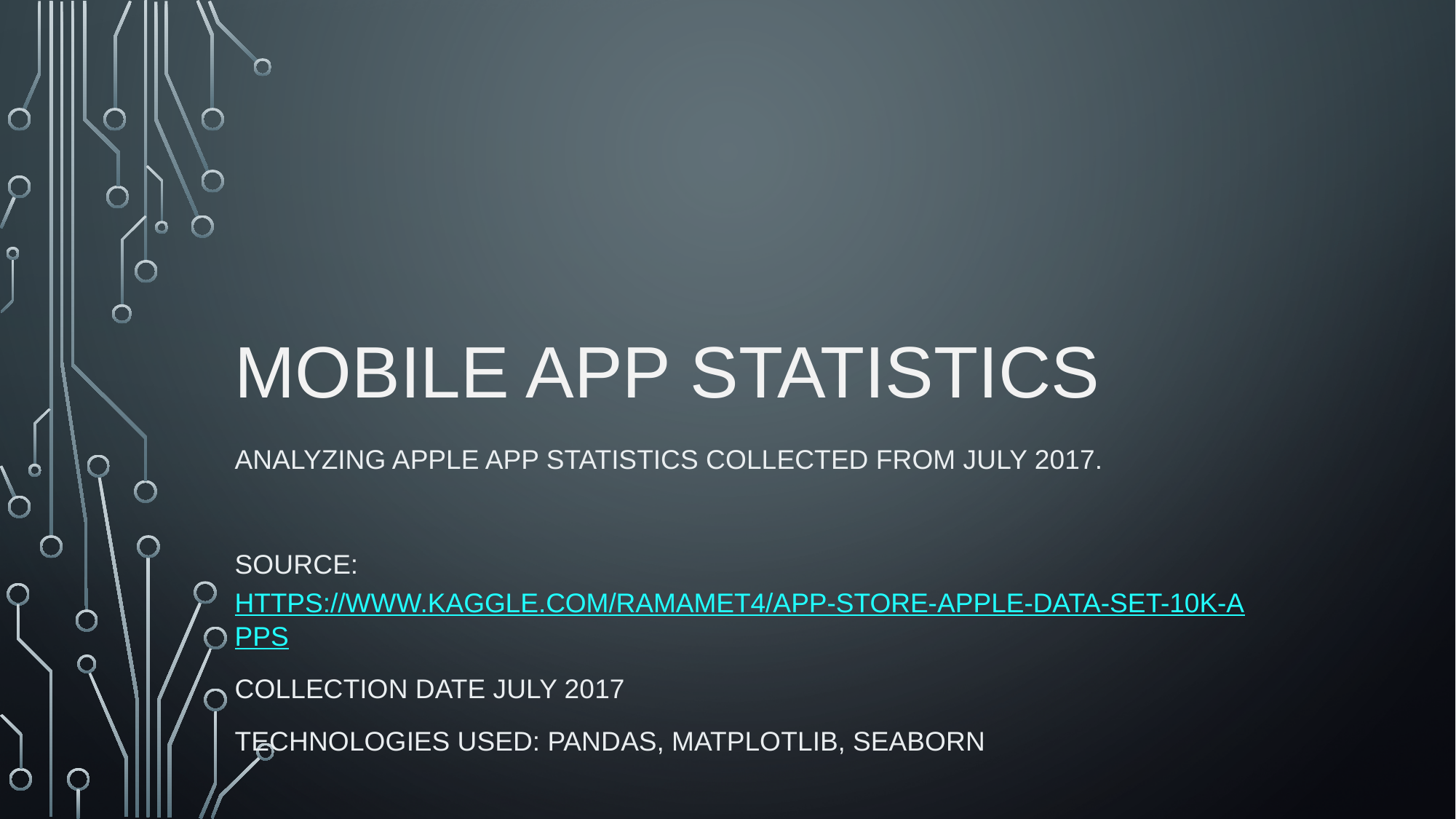

# Mobile App Statistics
Analyzing Apple App statistics collected from July 2017.

Source: https://www.kaggle.com/ramamet4/app-store-apple-data-set-10k-apps
Collection Date July 2017
Technologies Used: Pandas, Matplotlib, Seaborn